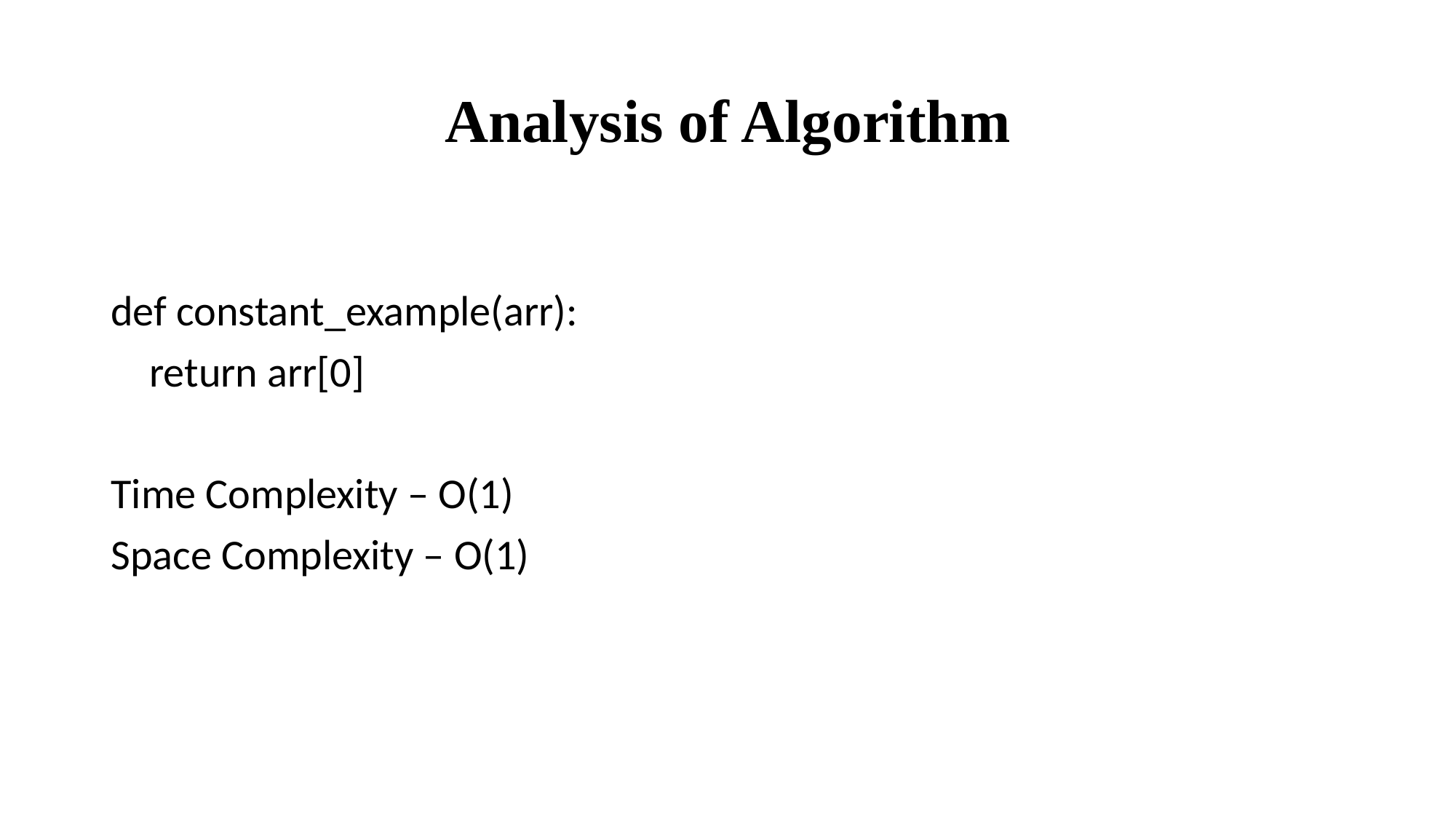

# Analysis of Algorithm

def constant_example(arr):
    return arr[0]

Time Complexity – O(1)
Space Complexity – O(1)